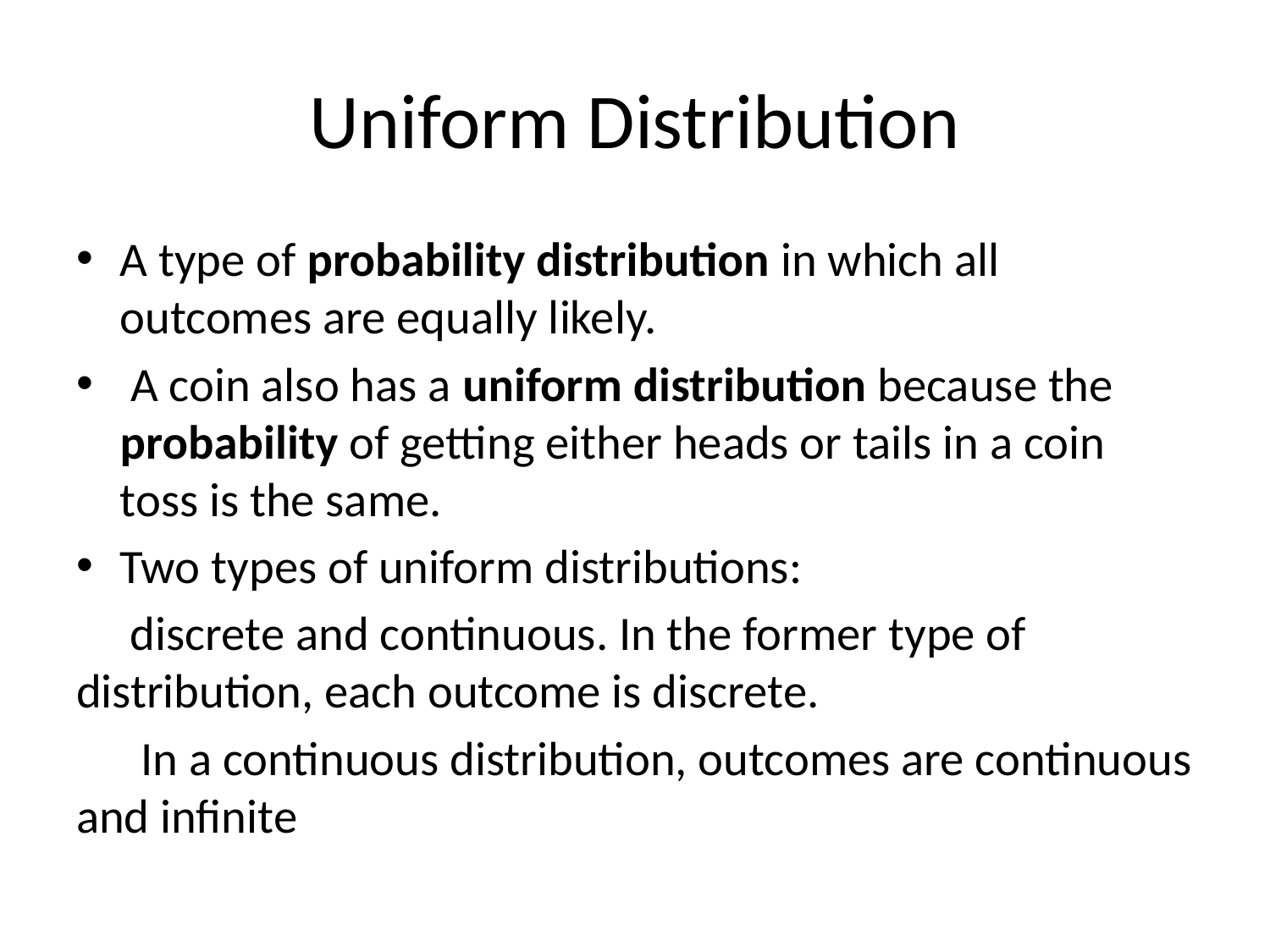

# Uniform Distribution
A type of probability distribution in which all outcomes are equally likely.
 A coin also has a uniform distribution because the probability of getting either heads or tails in a coin toss is the same.
Two types of uniform distributions:
     discrete and continuous. In the former type of distribution, each outcome is discrete.
      In a continuous distribution, outcomes are continuous and infinite